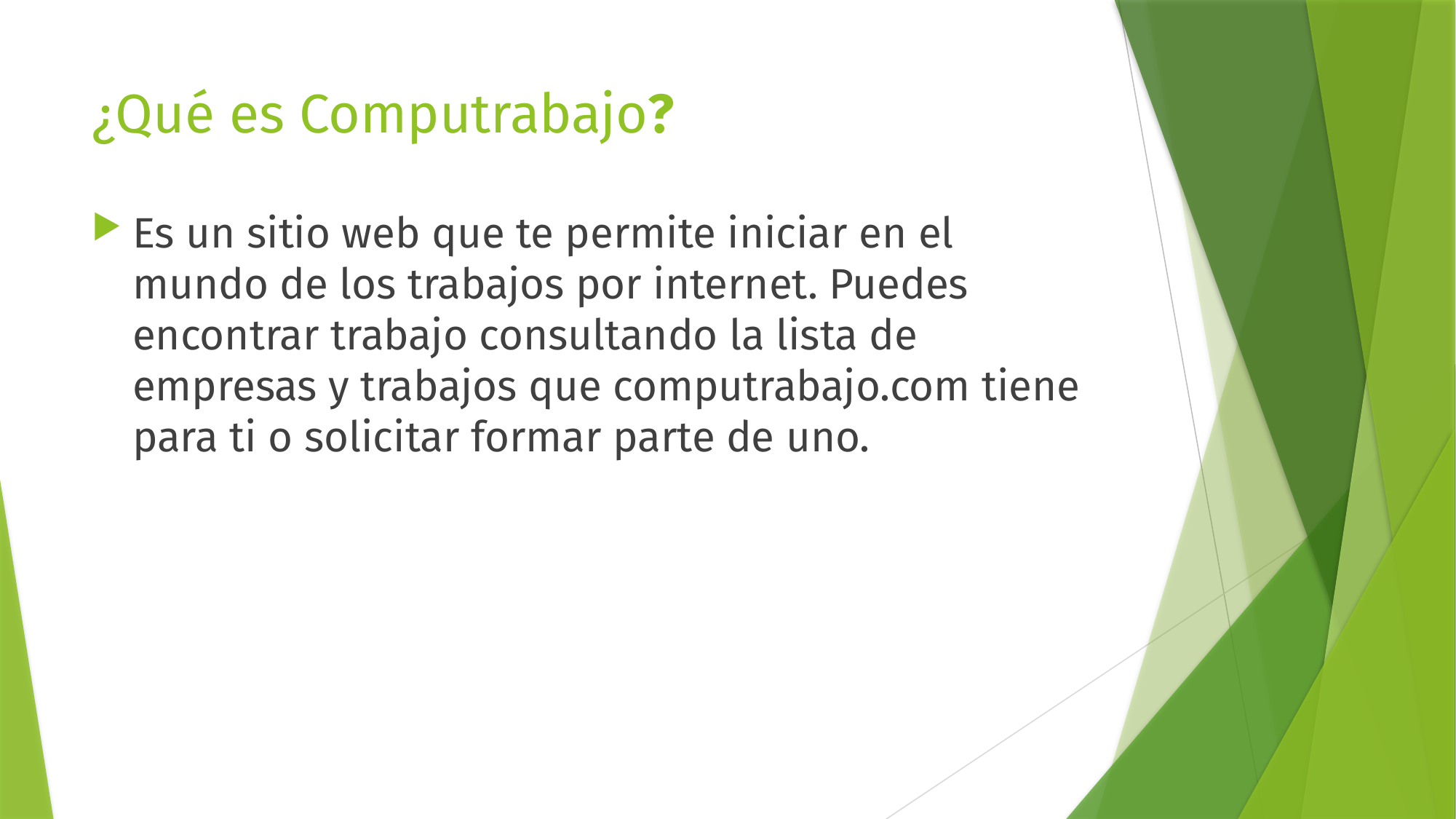

# ¿Qué es Computrabajo?
Es un sitio web que te permite iniciar en el mundo de los trabajos por internet. Puedes encontrar trabajo consultando la lista de empresas y trabajos que computrabajo.com tiene para ti o solicitar formar parte de uno.